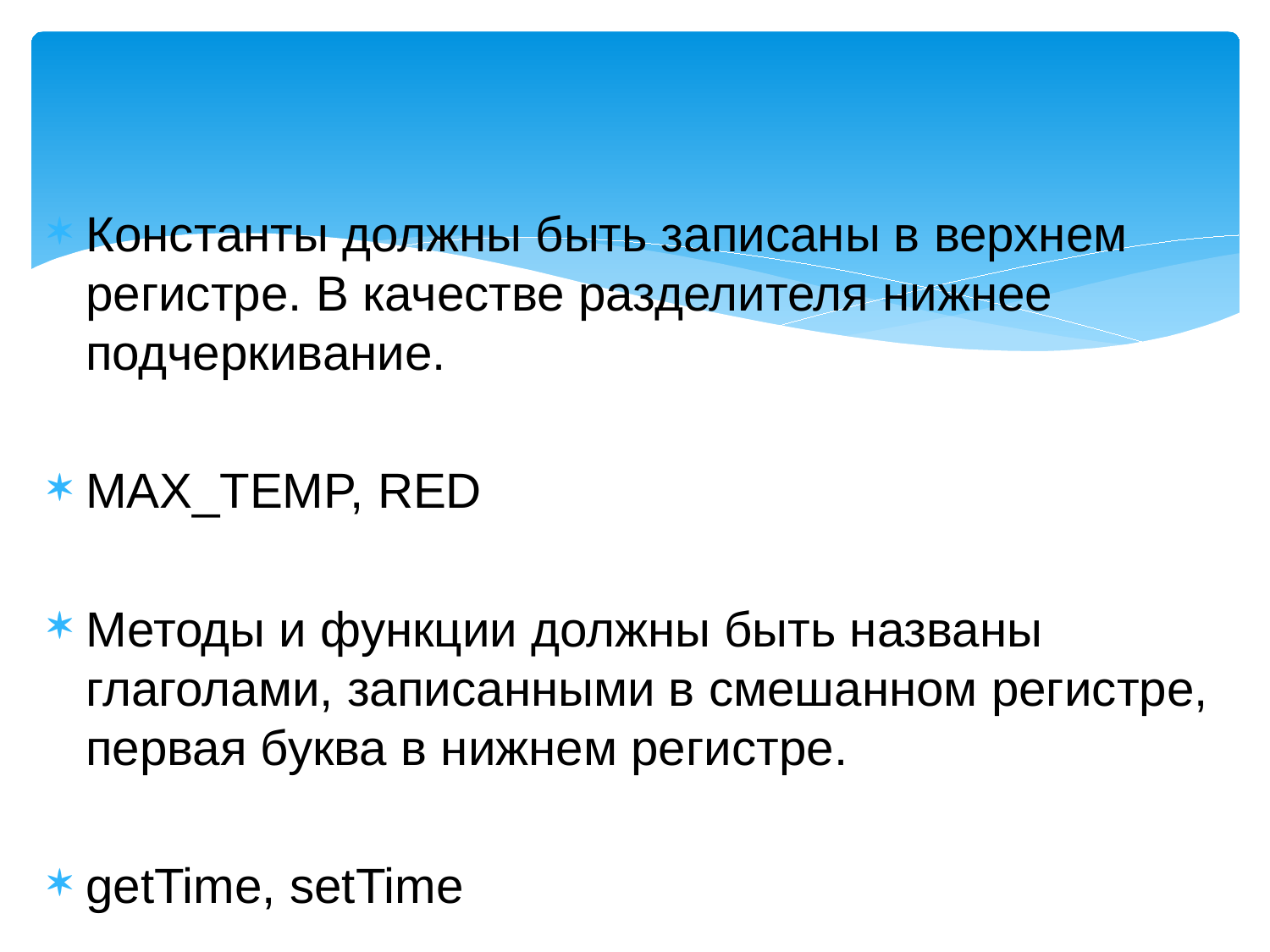

#
Константы должны быть записаны в верхнем регистре. В качестве разделителя нижнее подчеркивание.

MAX_TEMP, RED

Методы и функции должны быть названы глаголами, записанными в смешанном регистре, первая буква в нижнем регистре.

getTime, setTime